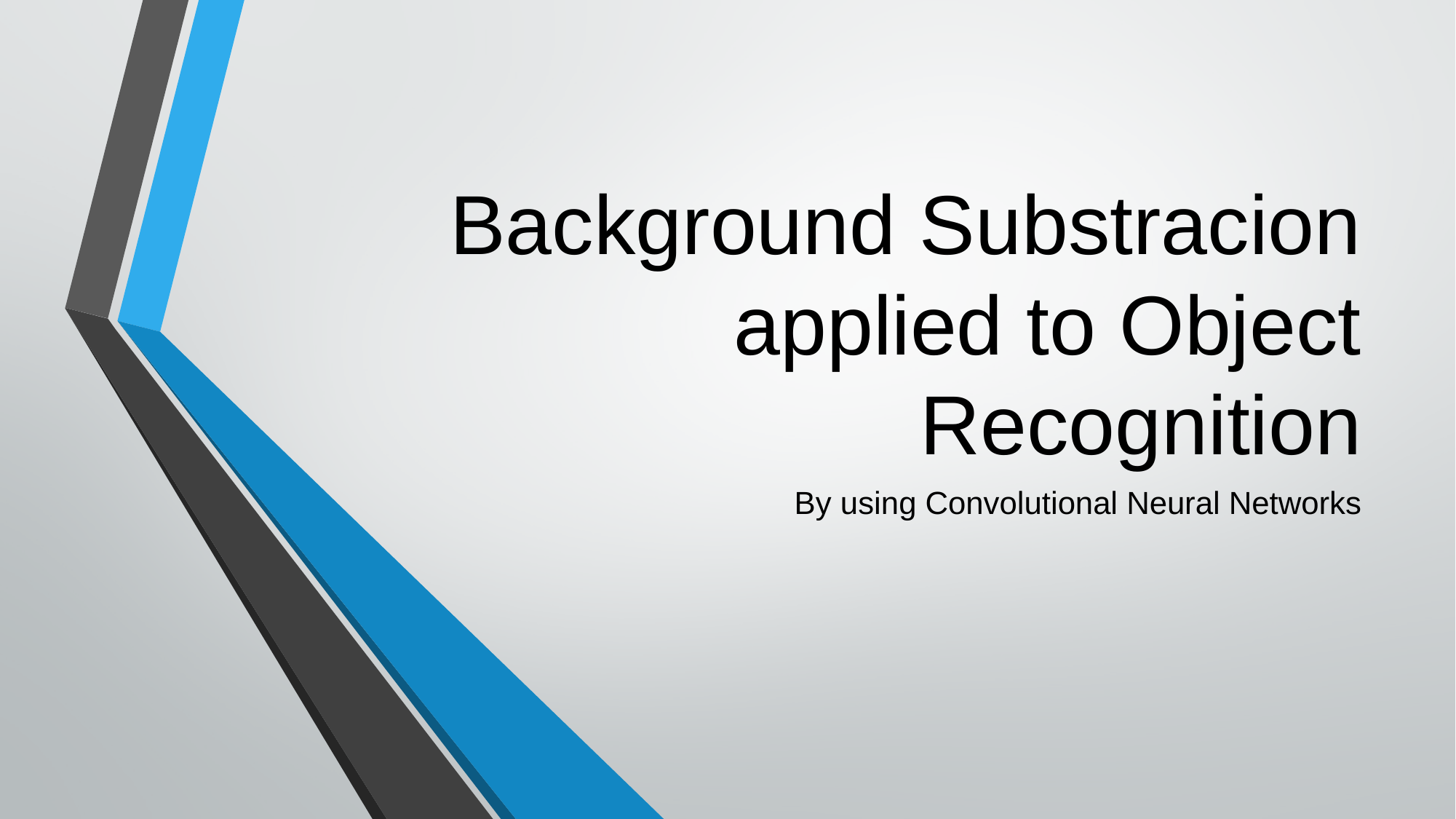

# Background Substracion applied to Object Recognition
By using Convolutional Neural Networks